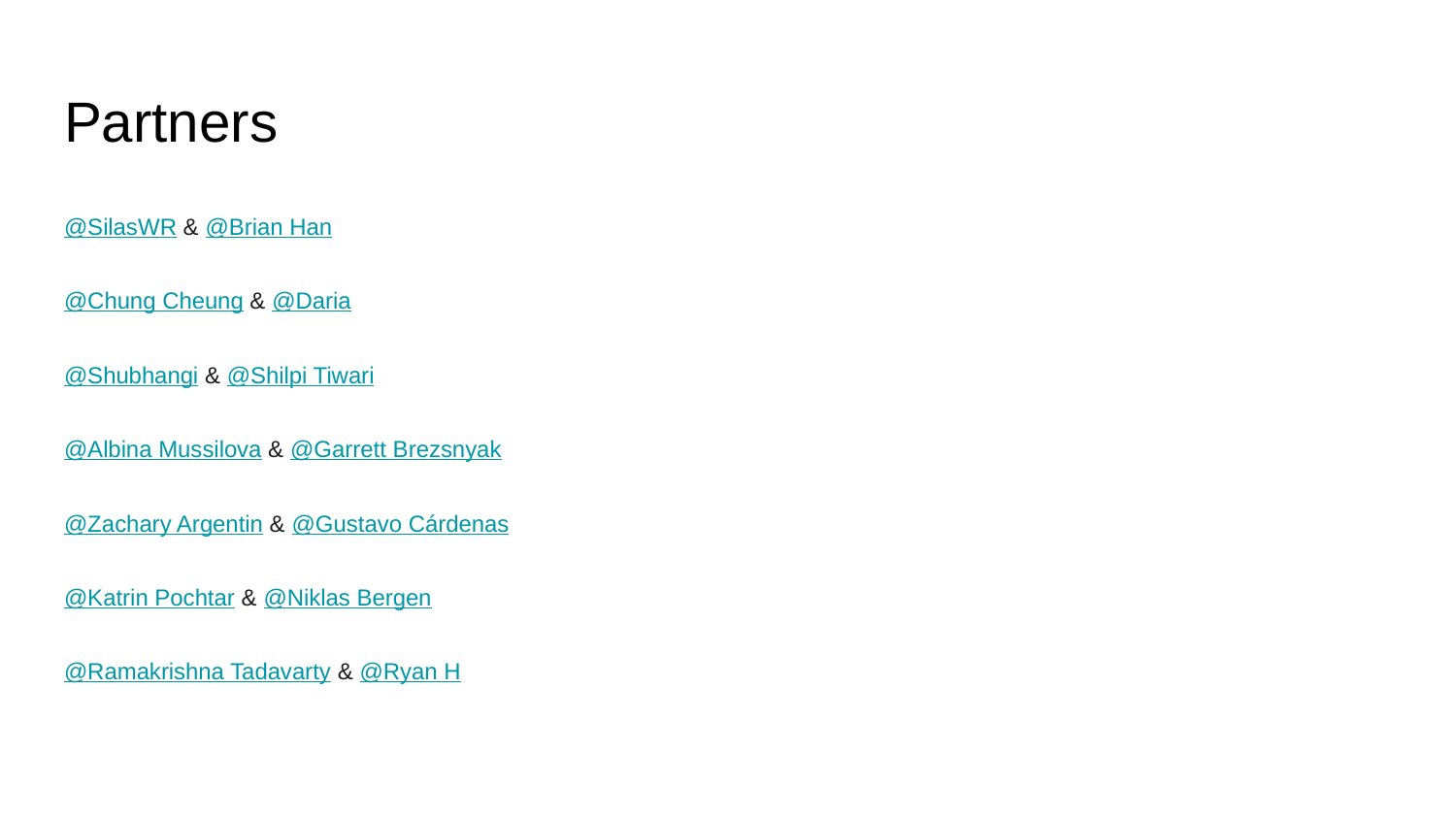

# Partners
@SilasWR & @Brian Han
@Chung Cheung & @Daria
@Shubhangi & @Shilpi Tiwari
@Albina Mussilova & @Garrett Brezsnyak
@Zachary Argentin & @Gustavo Cárdenas
@Katrin Pochtar & @Niklas Bergen
@Ramakrishna Tadavarty & @Ryan H